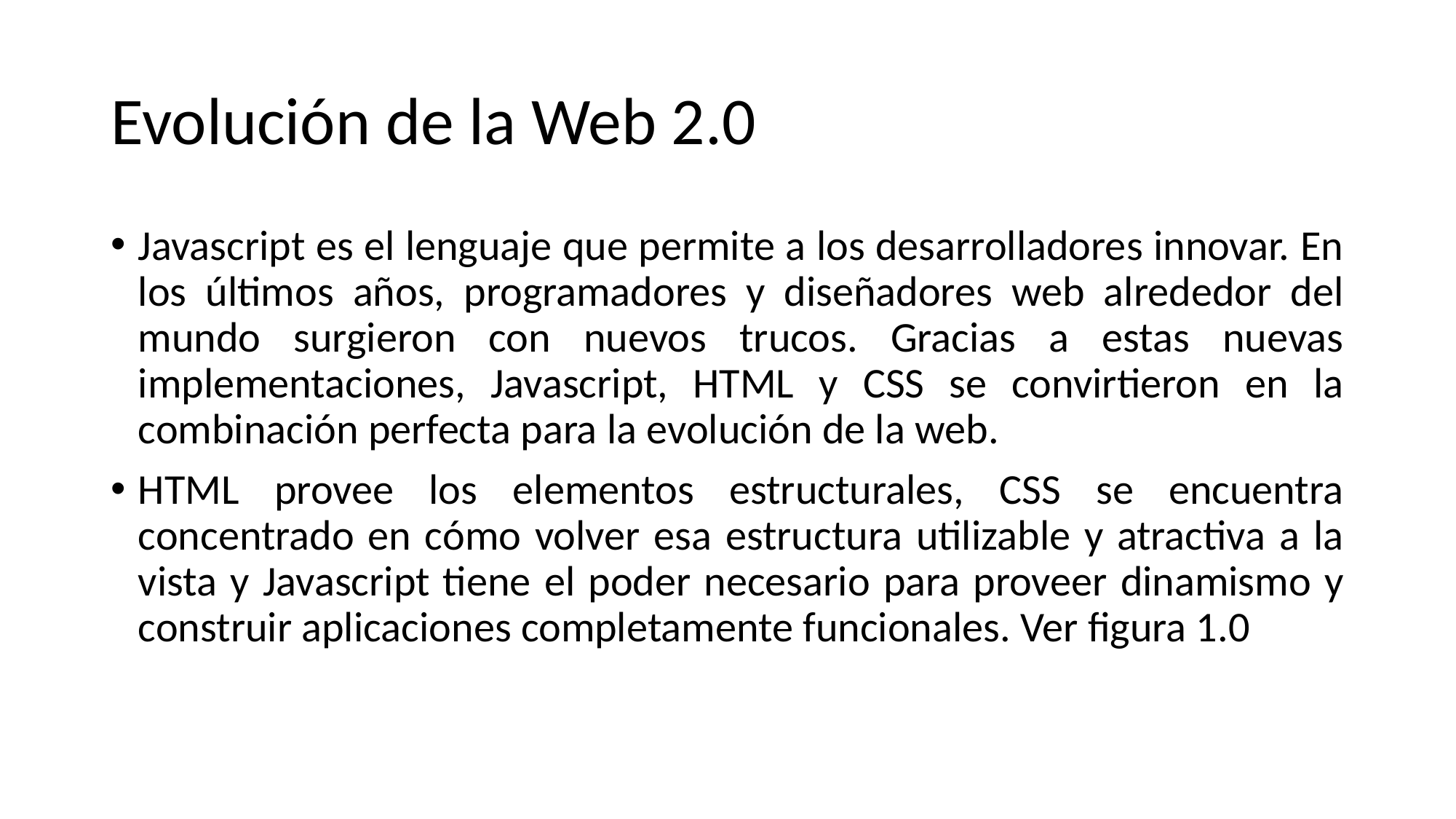

# Evolución de la Web 2.0
Javascript es el lenguaje que permite a los desarrolladores innovar. En los últimos años, programadores y diseñadores web alrededor del mundo surgieron con nuevos trucos. Gracias a estas nuevas implementaciones, Javascript, HTML y CSS se convirtieron en la combinación perfecta para la evolución de la web.
HTML provee los elementos estructurales, CSS se encuentra concentrado en cómo volver esa estructura utilizable y atractiva a la vista y Javascript tiene el poder necesario para proveer dinamismo y construir aplicaciones completamente funcionales. Ver figura 1.0